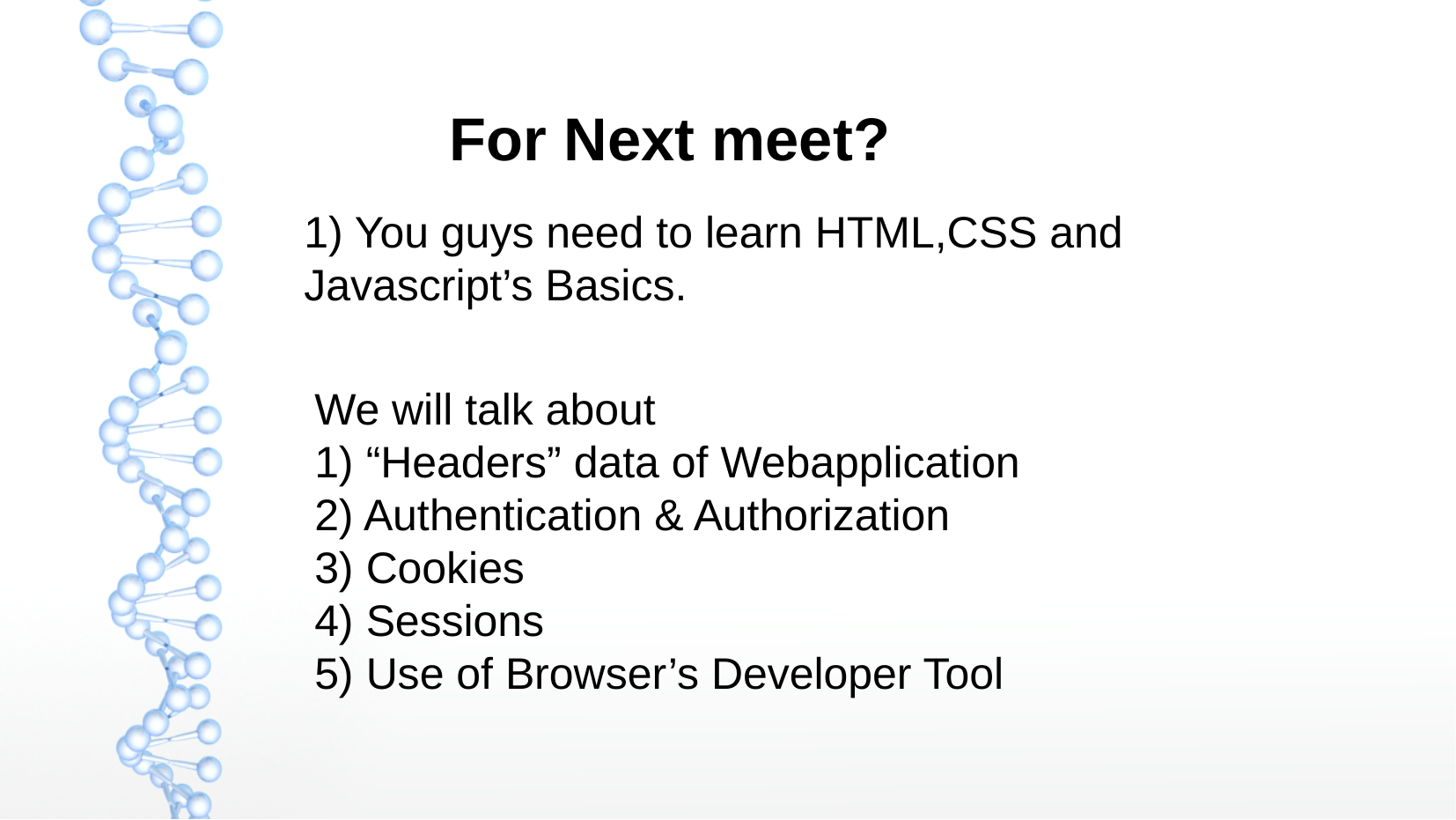

For Next meet?
1) You guys need to learn HTML,CSS and Javascript’s Basics.
We will talk about
1) “Headers” data of Webapplication
2) Authentication & Authorization
3) Cookies
4) Sessions
5) Use of Browser’s Developer Tool